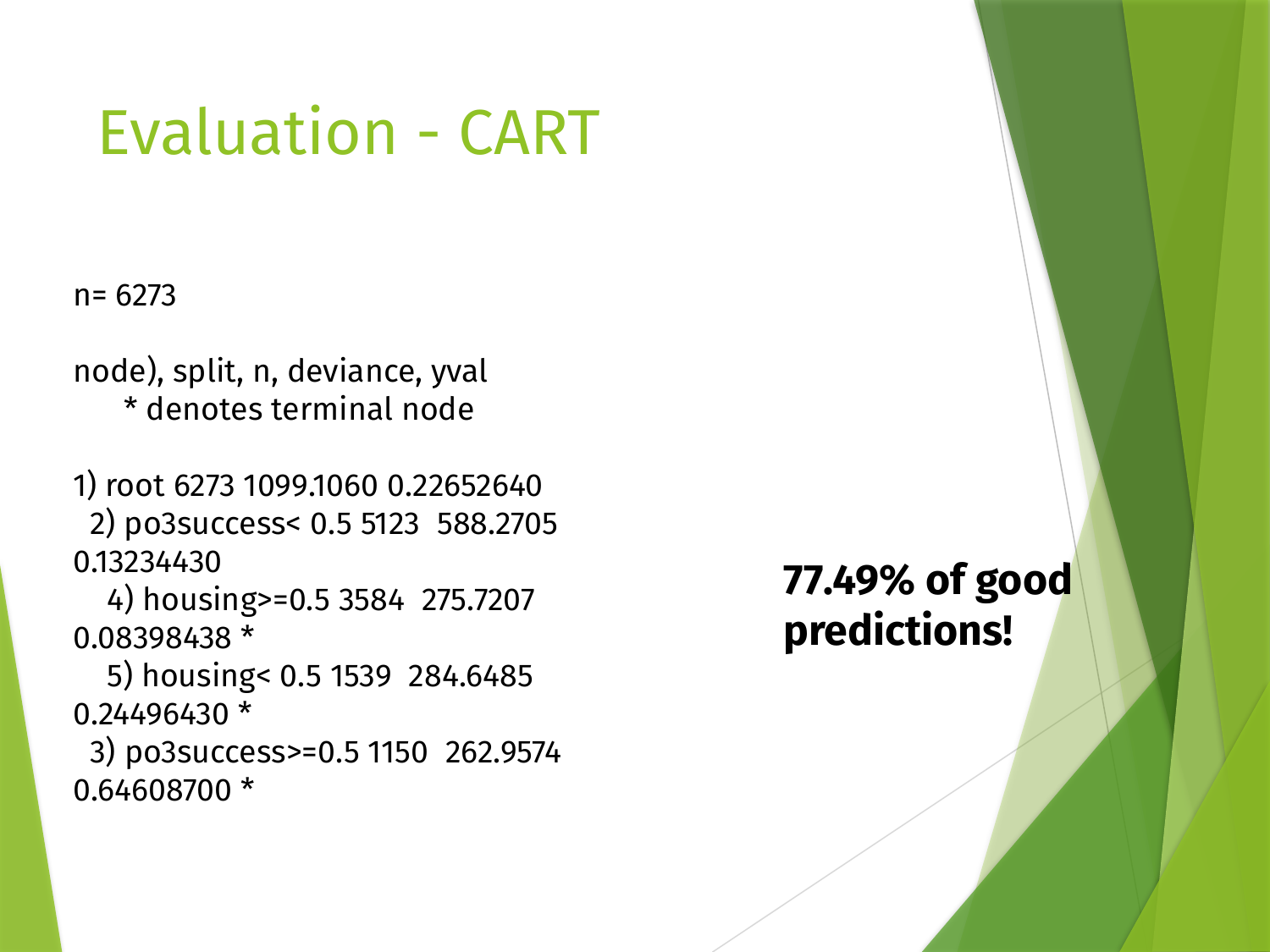

# Evaluation - CART
n= 6273

node), split, n, deviance, yval
      * denotes terminal node

1) root 6273 1099.1060 0.22652640
  2) po3success< 0.5 5123  588.2705 0.13234430
    4) housing>=0.5 3584  275.7207 0.08398438 *
    5) housing< 0.5 1539  284.6485 0.24496430 *
  3) po3success>=0.5 1150  262.9574 0.64608700 *
77.49% of good predictions!